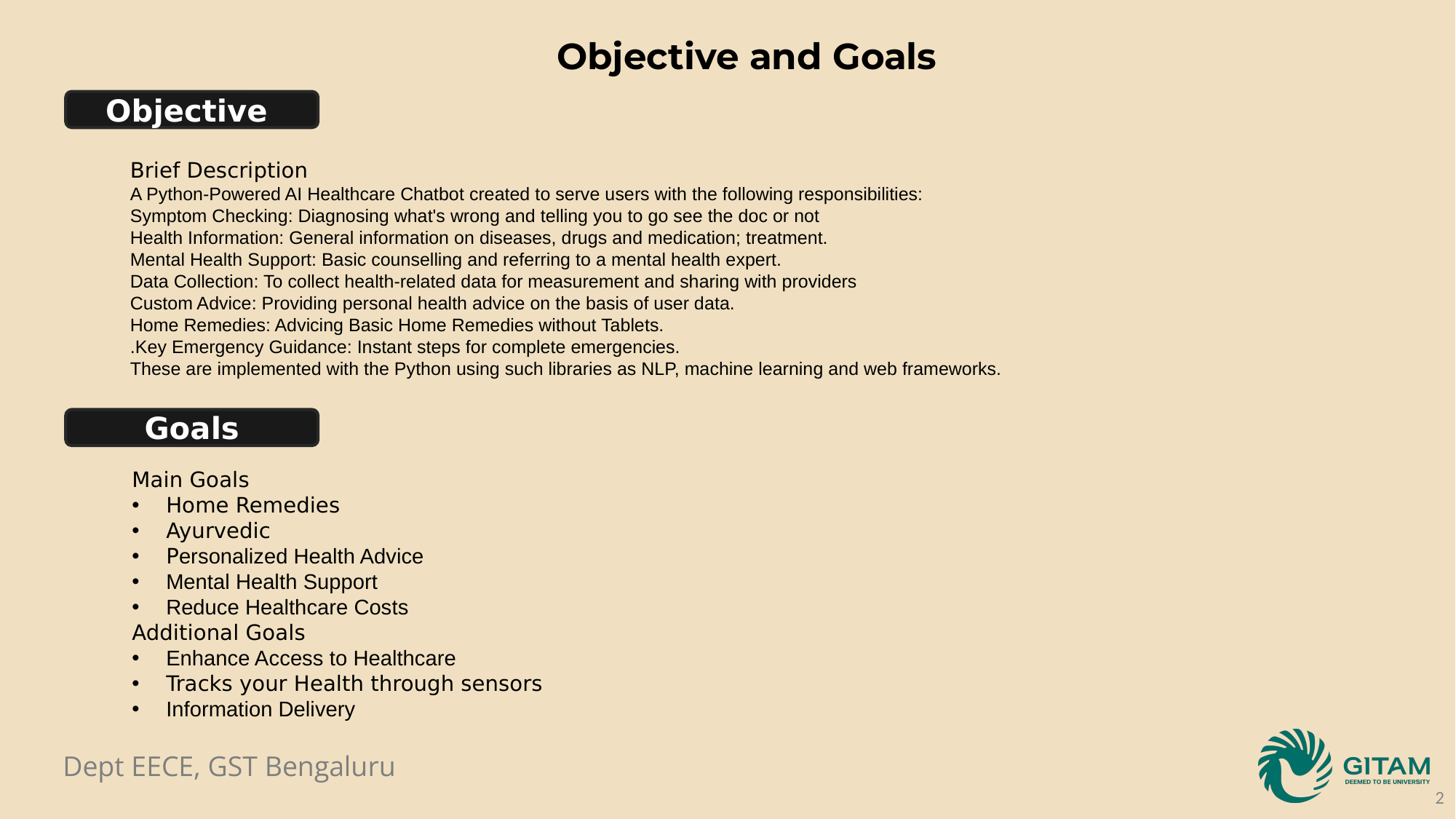

Objective and Goals
Objective
Brief Description
A Python-Powered AI Healthcare Chatbot created to serve users with the following responsibilities:
Symptom Checking: Diagnosing what's wrong and telling you to go see the doc or not
Health Information: General information on diseases, drugs and medication; treatment.
Mental Health Support: Basic counselling and referring to a mental health expert.
Data Collection: To collect health-related data for measurement and sharing with providers
Custom Advice: Providing personal health advice on the basis of user data.
Home Remedies: Advicing Basic Home Remedies without Tablets.
.Key Emergency Guidance: Instant steps for complete emergencies.
These are implemented with the Python using such libraries as NLP, machine learning and web frameworks.

Goals
Main Goals
Home Remedies
Ayurvedic
Personalized Health Advice
Mental Health Support
Reduce Healthcare Costs
Additional Goals
Enhance Access to Healthcare
Tracks your Health through sensors
Information Delivery

2